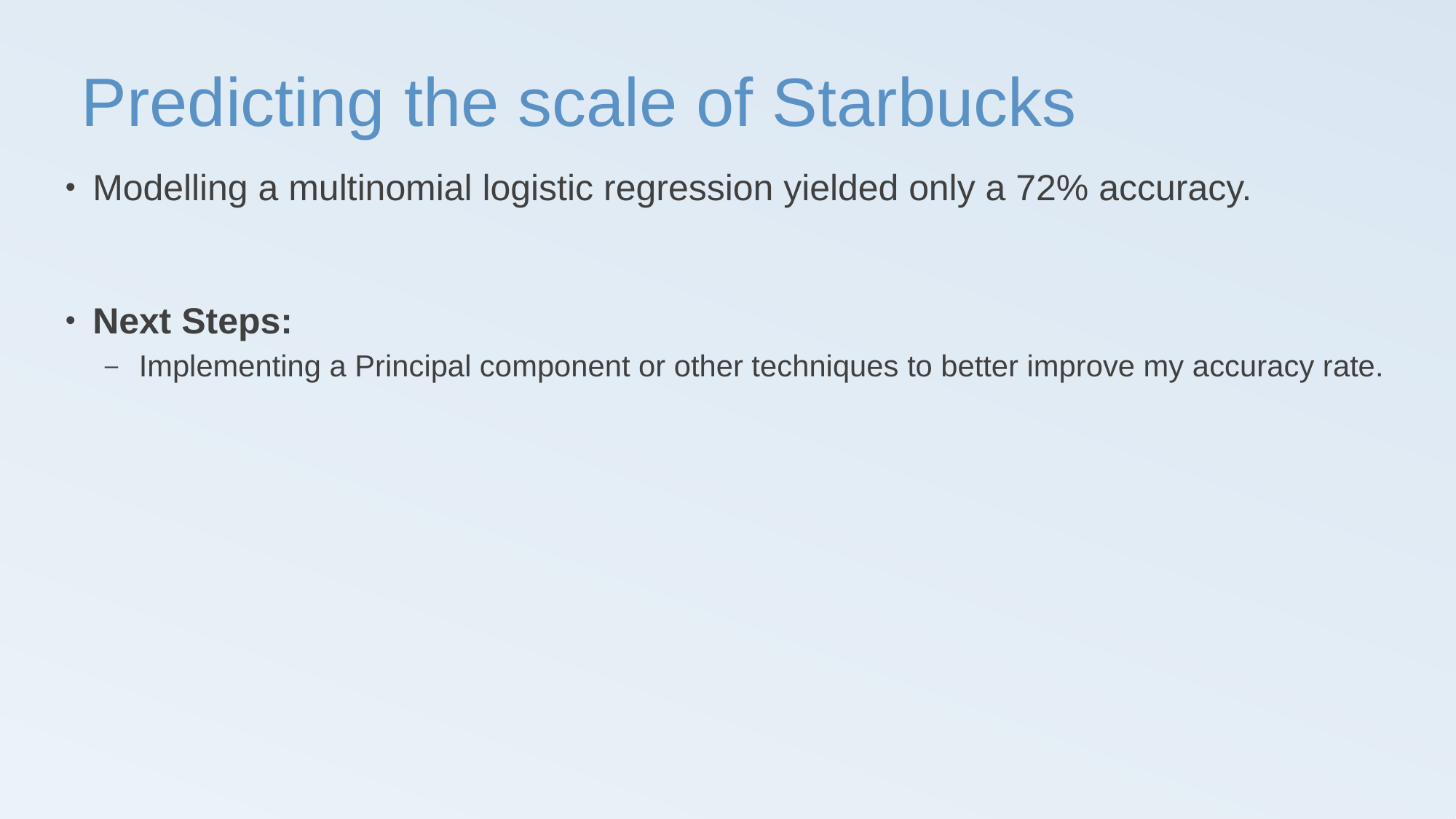

Predicting the scale of Starbucks
Modelling a multinomial logistic regression yielded only a 72% accuracy.

Next Steps:
Implementing a Principal component or other techniques to better improve my accuracy rate.